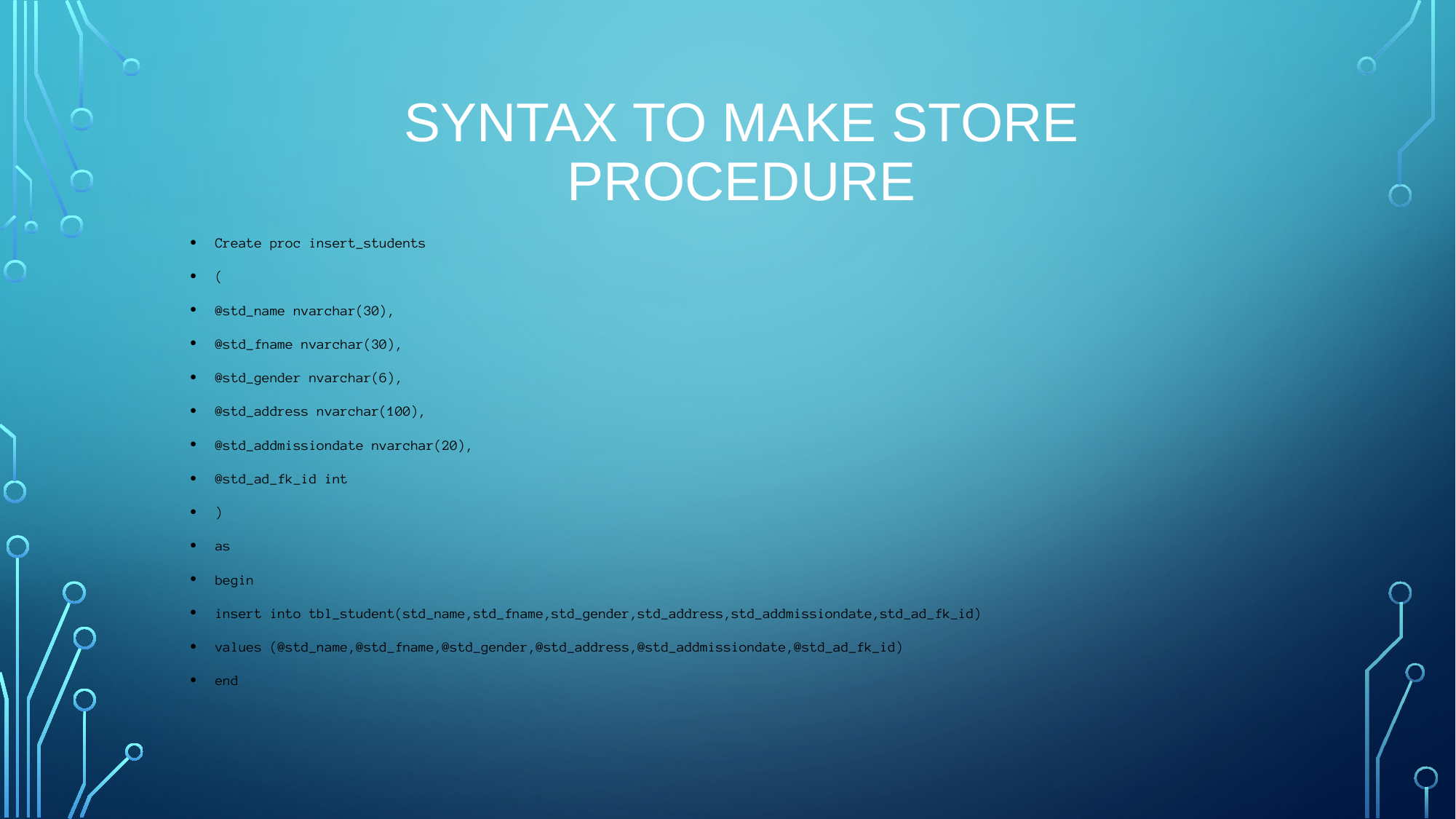

# Syntax to make store procedure
Create proc insert_students
(
@std_name nvarchar(30),
@std_fname nvarchar(30),
@std_gender nvarchar(6),
@std_address nvarchar(100),
@std_addmissiondate nvarchar(20),
@std_ad_fk_id int
)
as
begin
insert into tbl_student(std_name,std_fname,std_gender,std_address,std_addmissiondate,std_ad_fk_id)
values (@std_name,@std_fname,@std_gender,@std_address,@std_addmissiondate,@std_ad_fk_id)
end